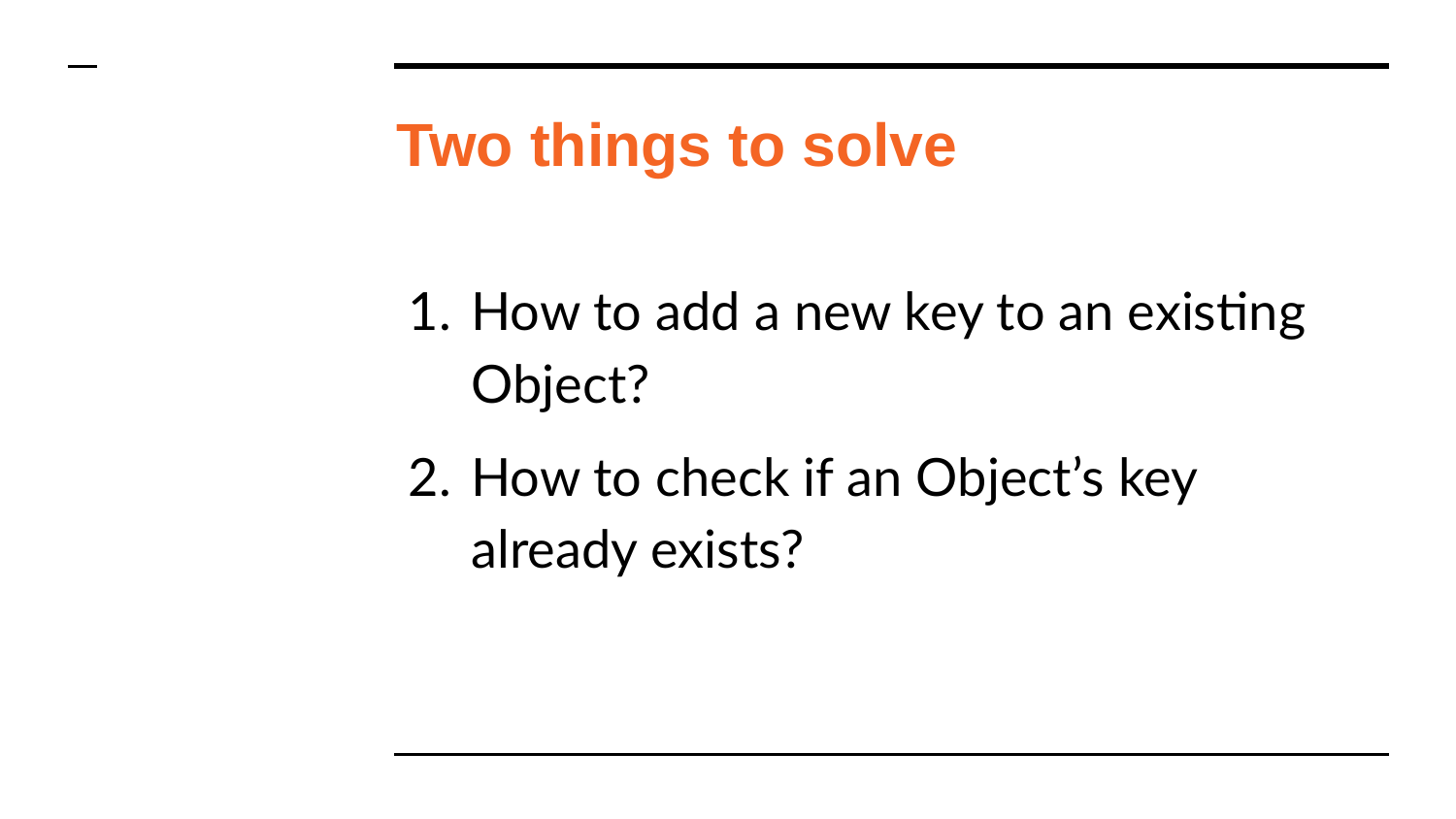

# Two things to solve
How to add a new key to an existing Object?
How to check if an Object’s key already exists?